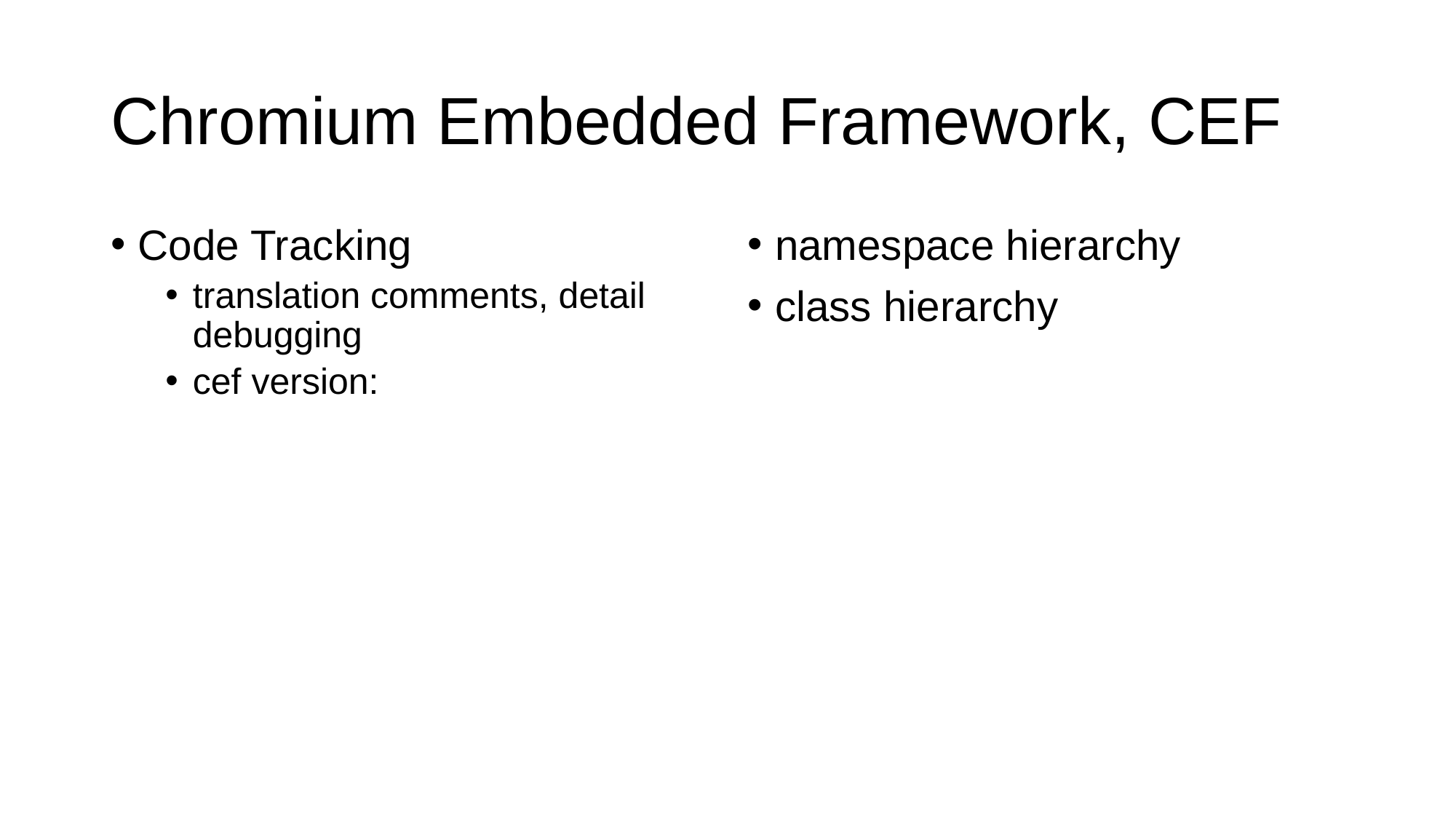

# Chromium Embedded Framework, CEF
Code Tracking
translation comments, detail debugging
cef version:

namespace hierarchy
class hierarchy